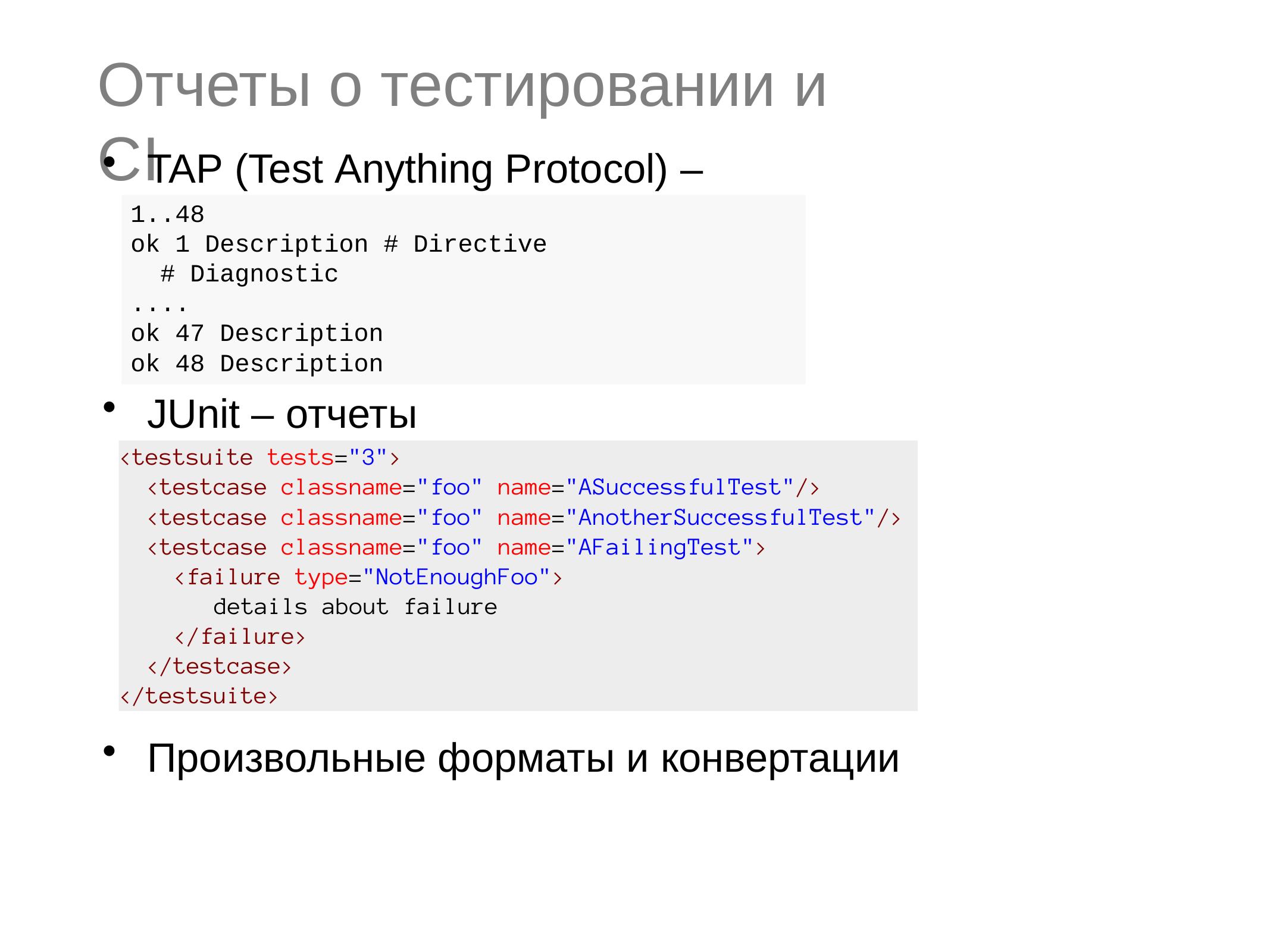

# Отчеты о тестировании и CI
TAP (Test Anything Protocol) – отчеты
1..48
ok 1 Description # Directive   # Diagnostic
....
ok 47 Description
ok 48 Description
JUnit – отчеты
<testsuite tests="3">
<testcase classname="foo" name="ASuccessfulTest"/>
<testcase classname="foo" name="AnotherSuccessfulTest"/>
<testcase classname="foo" name="AFailingTest">
<failure type="NotEnoughFoo">  details about failure
</failure>
</testcase>
</testsuite>
Произвольные форматы и конвертации